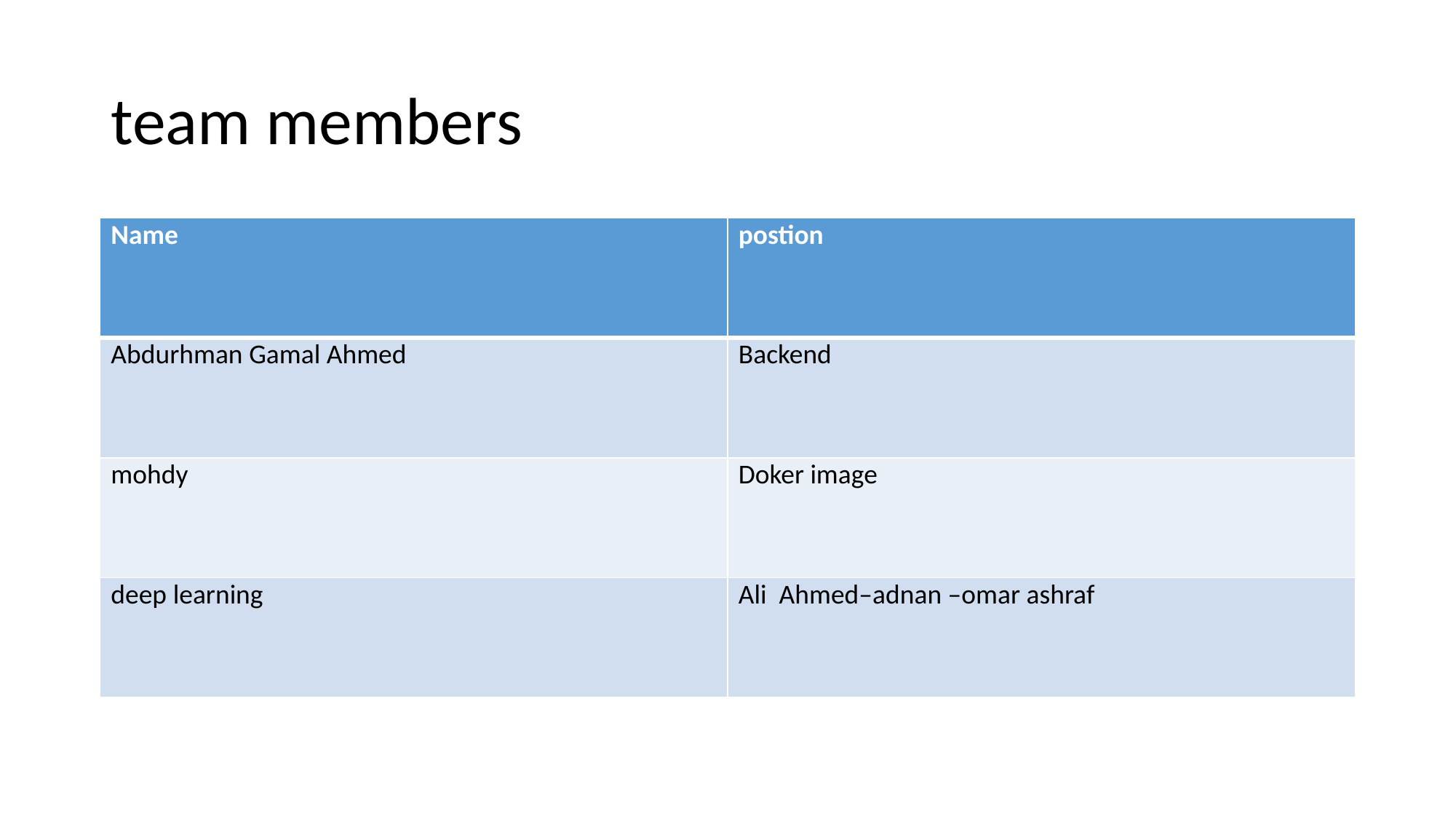

# team members
| Name | postion |
| --- | --- |
| Abdurhman Gamal Ahmed | Backend |
| mohdy | Doker image |
| deep learning | Ali Ahmed–adnan –omar ashraf |